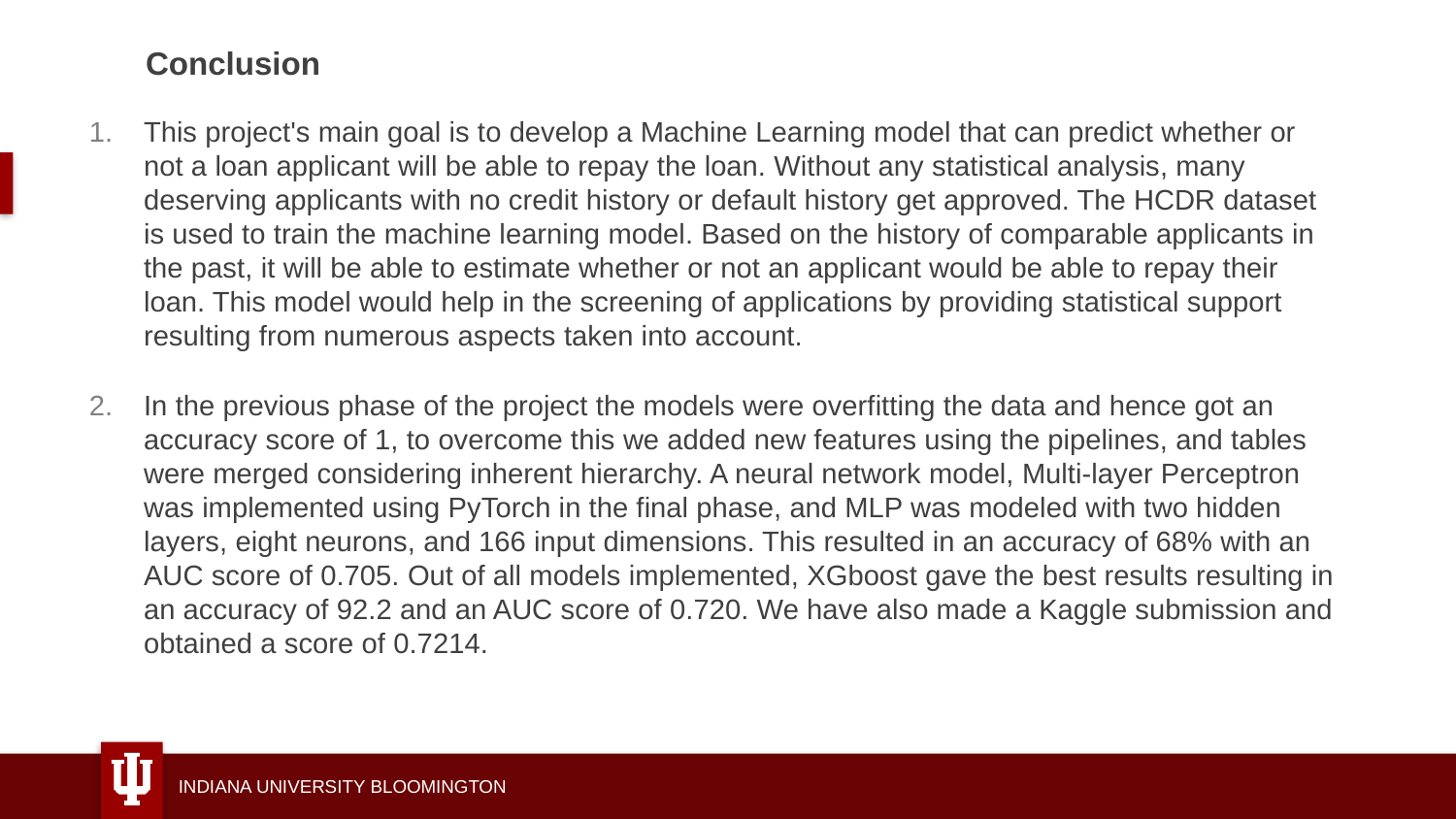

# Conclusion

This project's main goal is to develop a Machine Learning model that can predict whether or not a loan applicant will be able to repay the loan. Without any statistical analysis, many deserving applicants with no credit history or default history get approved. The HCDR dataset is used to train the machine learning model. Based on the history of comparable applicants in the past, it will be able to estimate whether or not an applicant would be able to repay their loan. This model would help in the screening of applications by providing statistical support resulting from numerous aspects taken into account.
In the previous phase of the project the models were overfitting the data and hence got an accuracy score of 1, to overcome this we added new features using the pipelines, and tables were merged considering inherent hierarchy. A neural network model, Multi-layer Perceptron was implemented using PyTorch in the final phase, and MLP was modeled with two hidden layers, eight neurons, and 166 input dimensions. This resulted in an accuracy of 68% with an AUC score of 0.705. Out of all models implemented, XGboost gave the best results resulting in an accuracy of 92.2 and an AUC score of 0.720. We have also made a Kaggle submission and obtained a score of 0.7214.